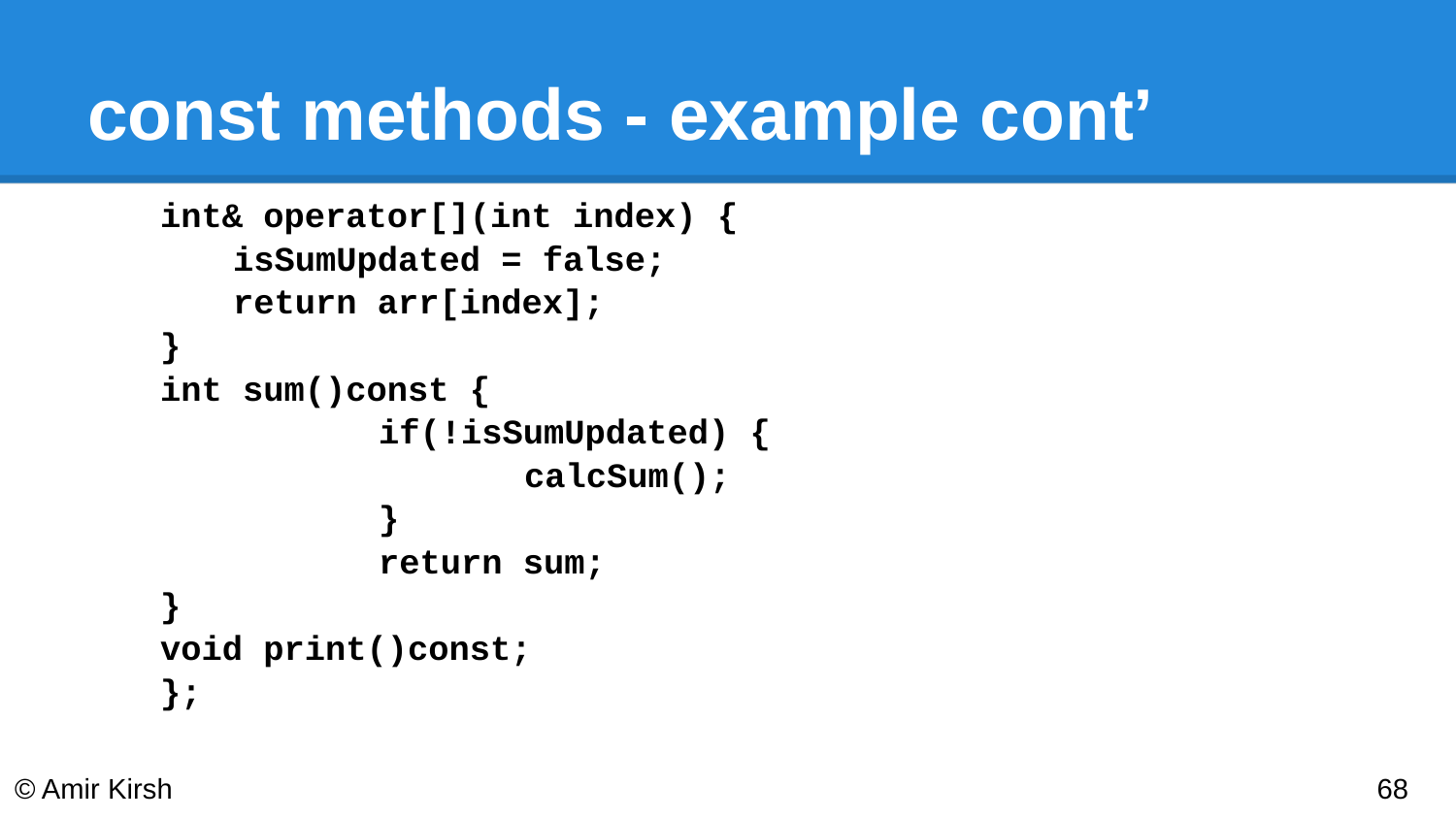

# const methods - example cont’
int& operator[](int index) {
	isSumUpdated = false;
	return arr[index];
}
int sum()const {
		if(!isSumUpdated) {
			calcSum();
		}
		return sum;
}
void print()const;
};
© Amir Kirsh
68